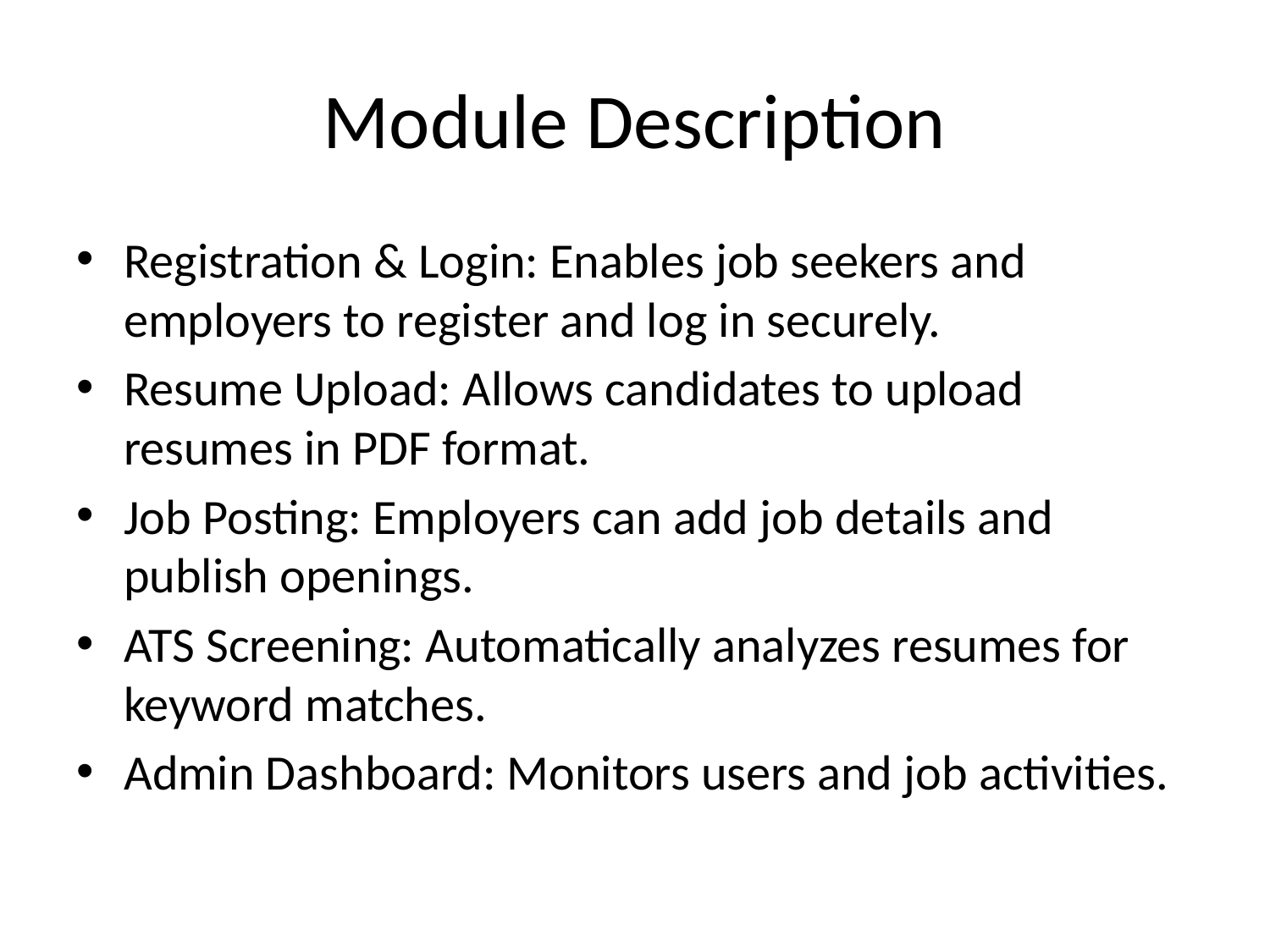

# Module Description
Registration & Login: Enables job seekers and employers to register and log in securely.
Resume Upload: Allows candidates to upload resumes in PDF format.
Job Posting: Employers can add job details and publish openings.
ATS Screening: Automatically analyzes resumes for keyword matches.
Admin Dashboard: Monitors users and job activities.